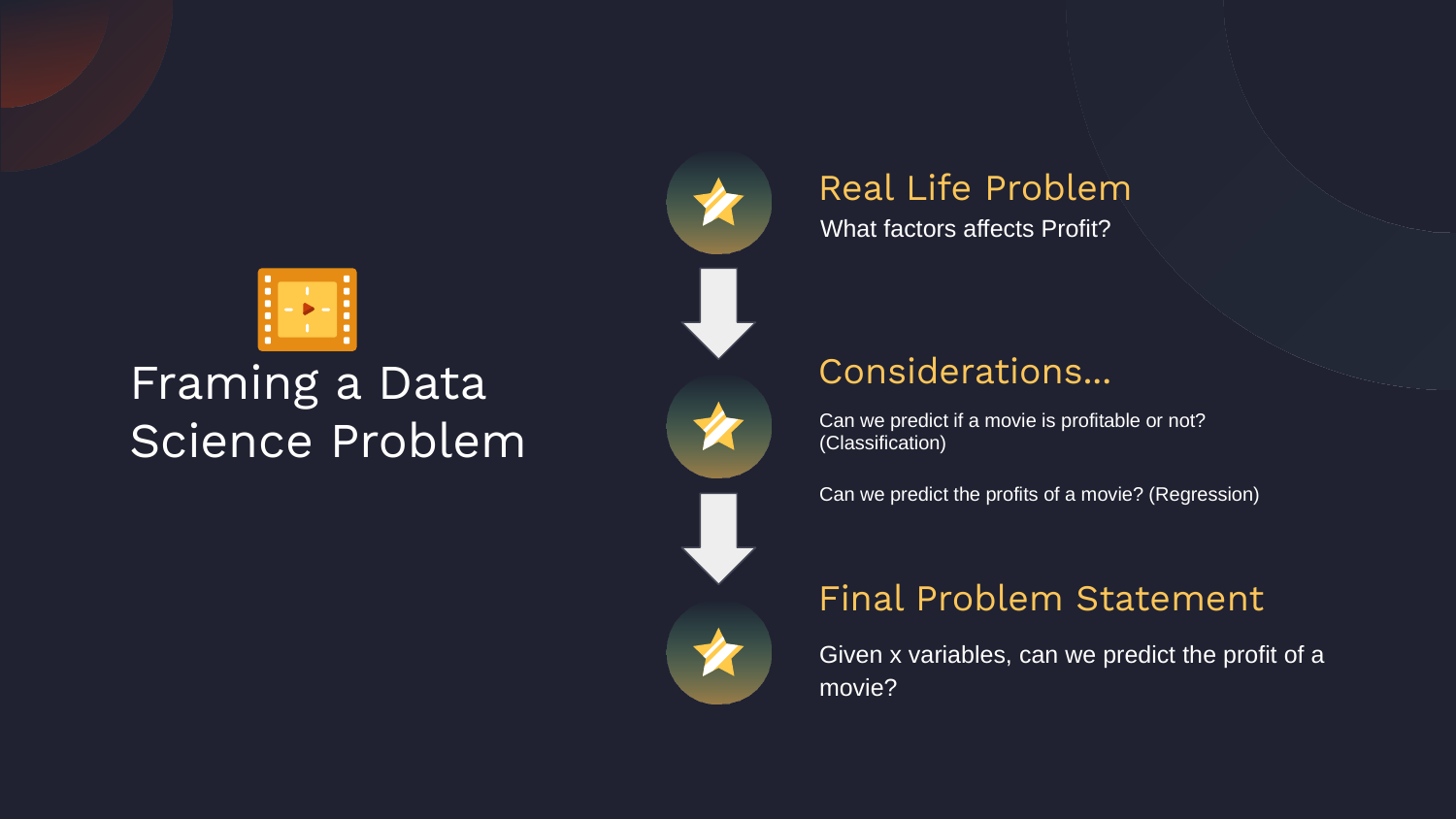

Real Life Problem

What factors affects Profit?

# Framing a Data Science Problem
Considerations...

Can we predict if a movie is profitable or not? (Classification)
Can we predict the profits of a movie? (Regression)

Final Problem Statement

Given x variables, can we predict the profit of a movie?